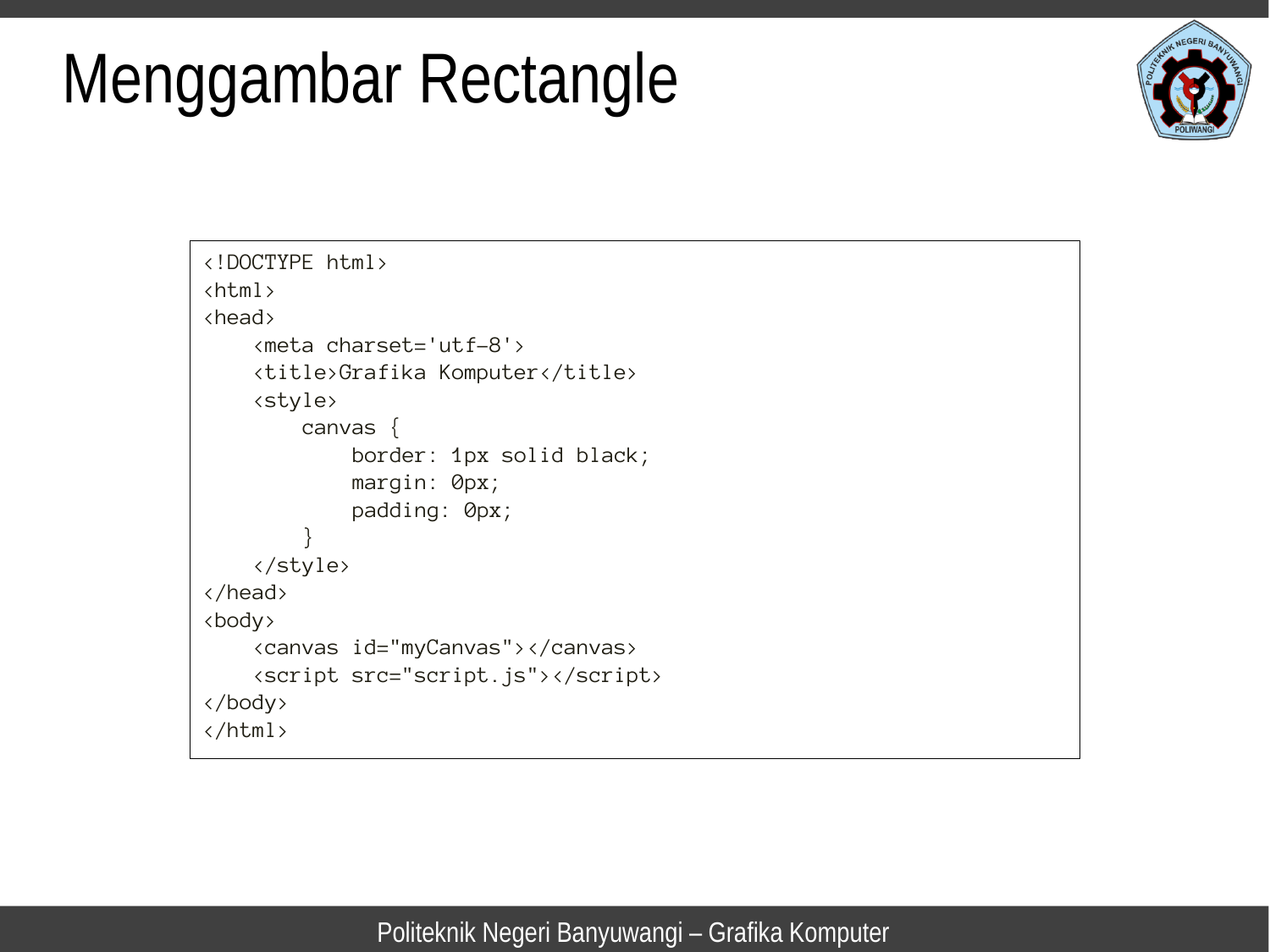

Menggambar Rectangle
<!DOCTYPE html>
<html>
<head>
    <meta charset='utf-8'>
    <title>Grafika Komputer</title>
    <style>
        canvas {
            border: 1px solid black;
            margin: 0px;
            padding: 0px;
        }
    </style>
</head>
<body>
    <canvas id="myCanvas"></canvas>
    <script src="script.js"></script>
</body>
</html>
Politeknik Negeri Banyuwangi – Grafika Komputer